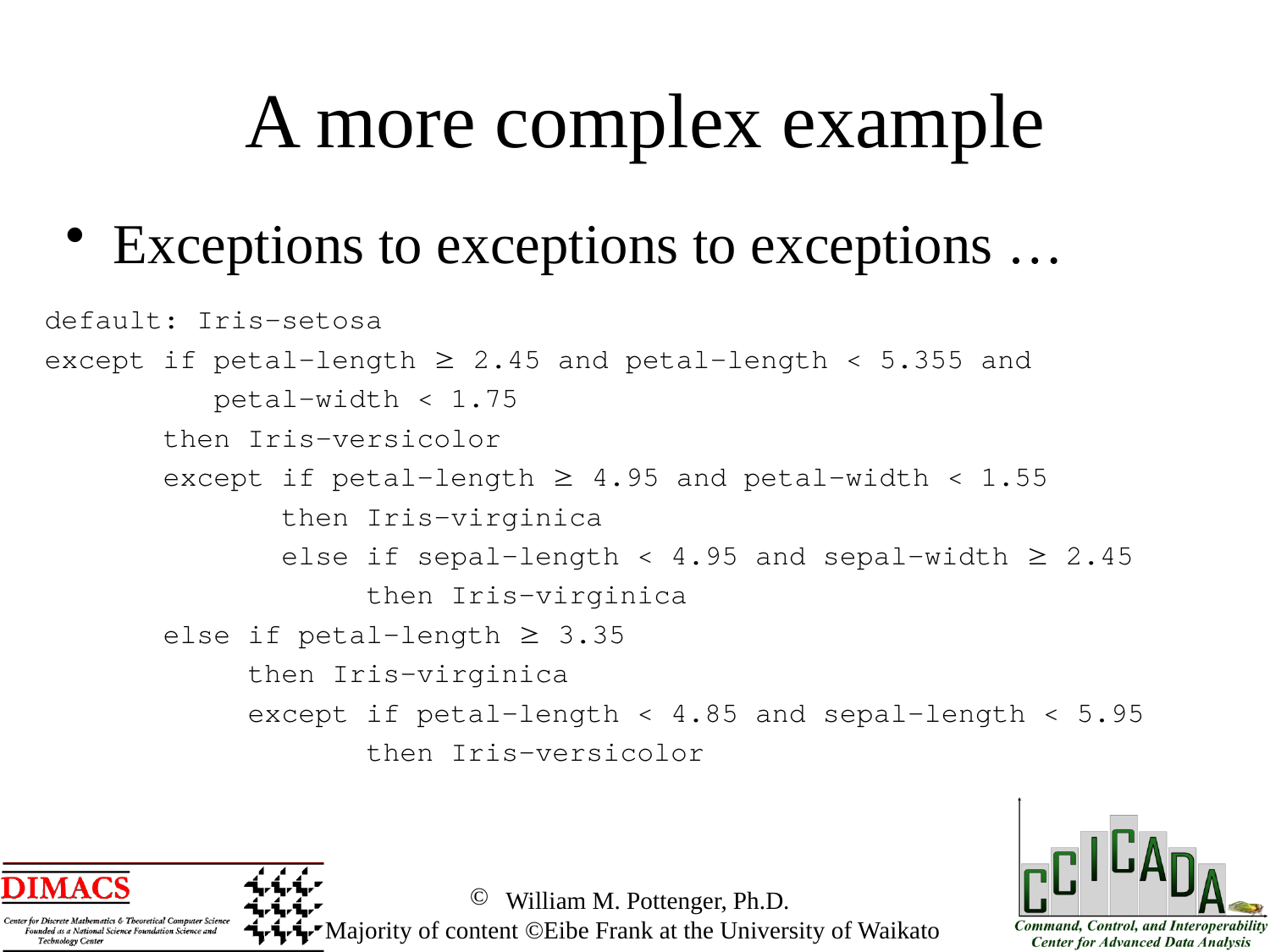

A more complex example
Exceptions to exceptions to exceptions …
| default: Iris-setosa except if petal-length ≥ 2.45 and petal-length < 5.355 and petal-width < 1.75 then Iris-versicolor except if petal-length ≥ 4.95 and petal-width < 1.55 then Iris-virginica else if sepal-length < 4.95 and sepal-width ≥ 2.45 then Iris-virginica else if petal-length ≥ 3.35 then Iris-virginica except if petal-length < 4.85 and sepal-length < 5.95 then Iris-versicolor |
| --- |
 William M. Pottenger, Ph.D.
 Majority of content ©Eibe Frank at the University of Waikato